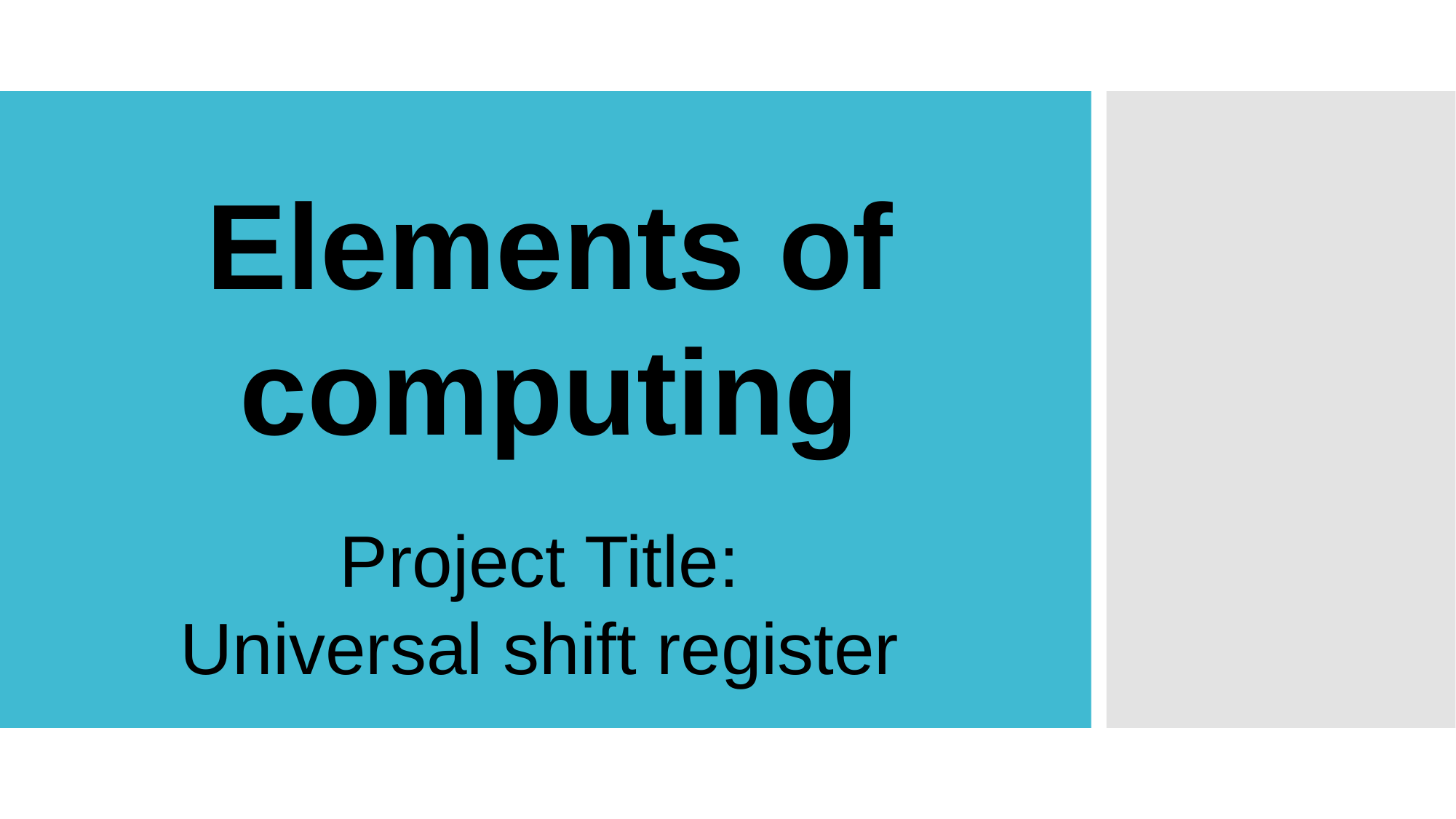

Elements of computing
Project Title:
Universal shift register